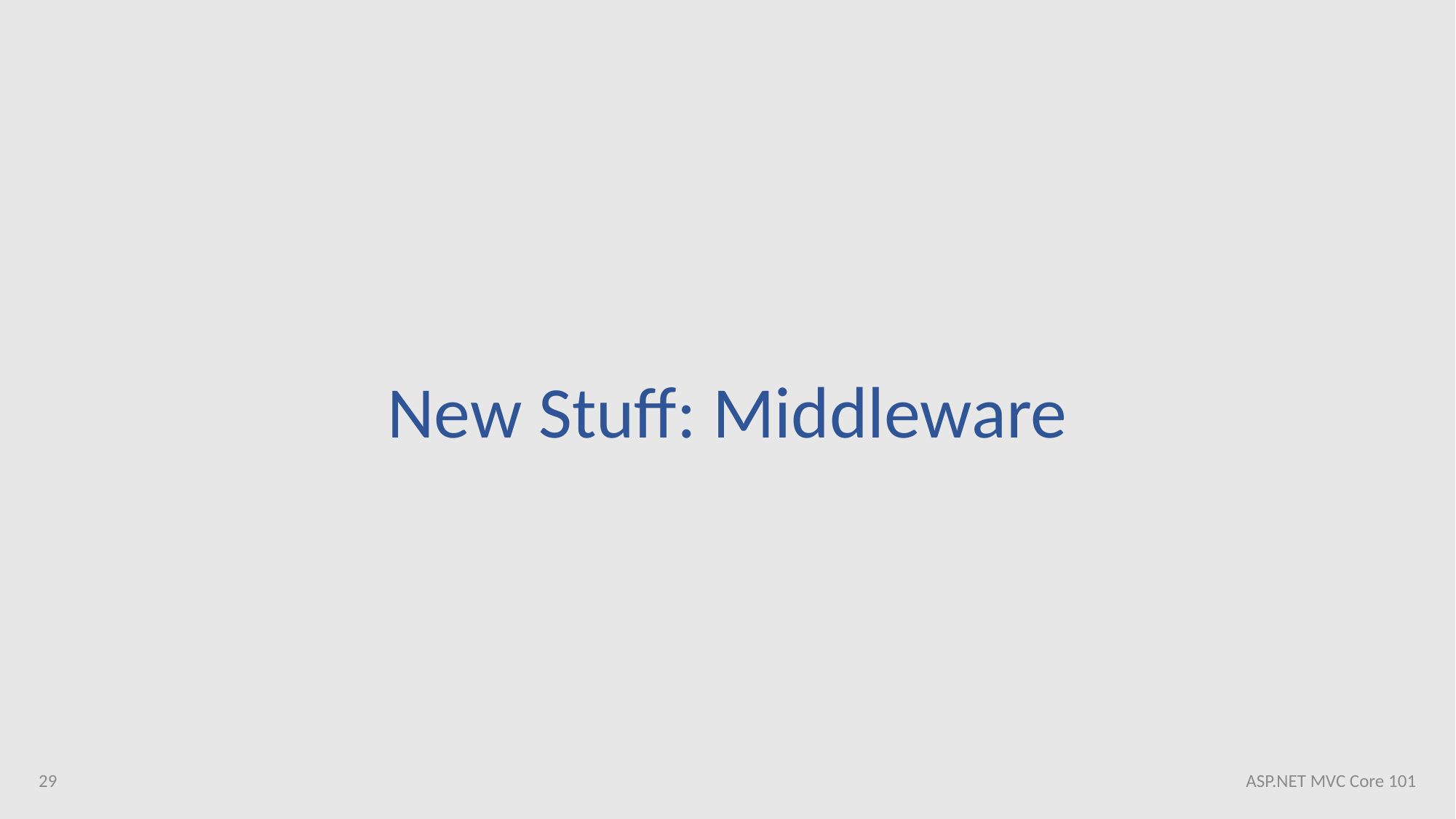

New Stuff: Middleware
29
ASP.NET MVC Core 101